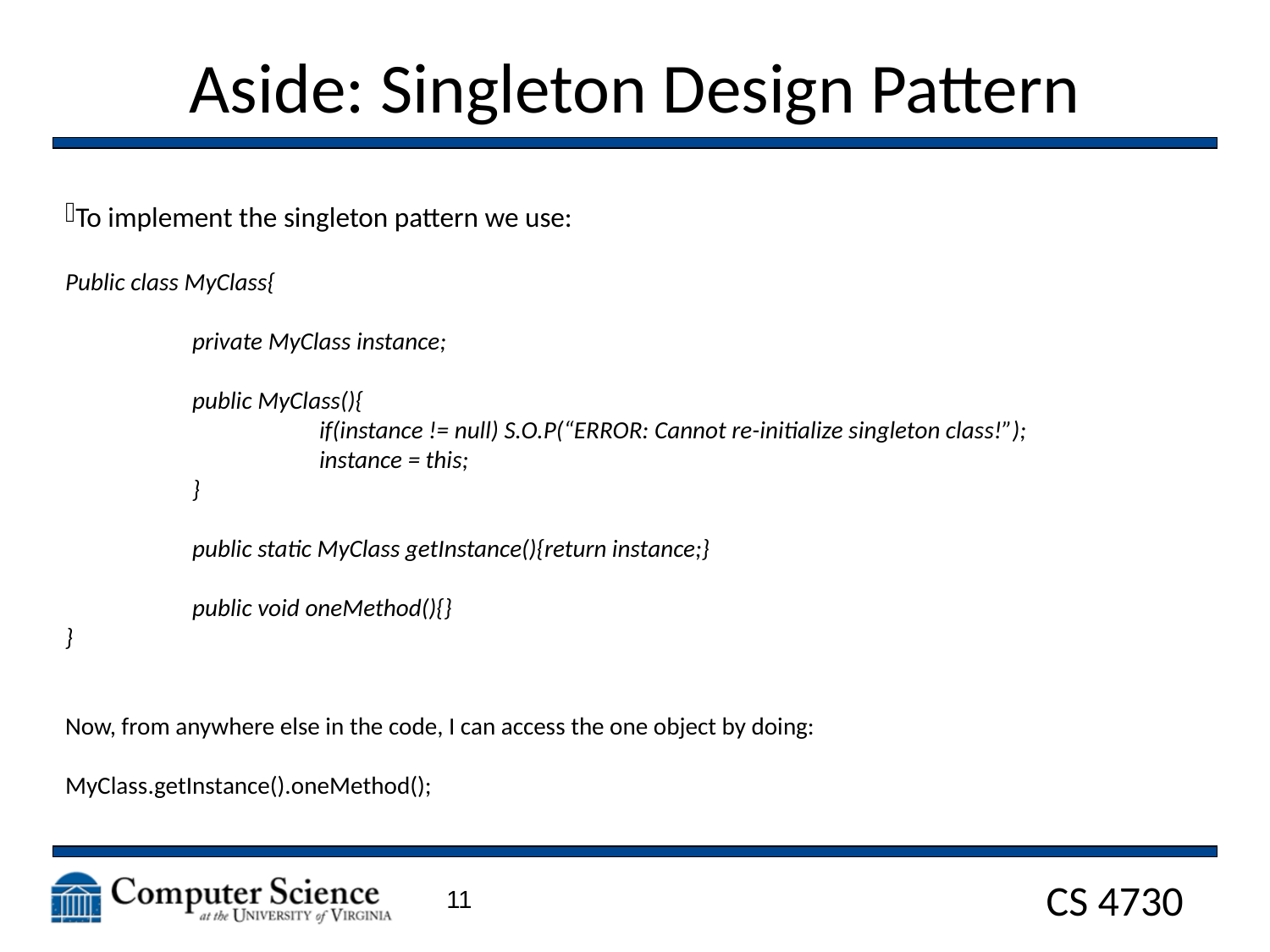

Aside: Singleton Design Pattern

To implement the singleton pattern we use:

Public class MyClass{

	private MyClass instance;

	public MyClass(){
		if(instance != null) S.O.P(“ERROR: Cannot re-initialize singleton class!”);
		instance = this;
	}

	public static MyClass getInstance(){return instance;}

	public void oneMethod(){}
}

Now, from anywhere else in the code, I can access the one object by doing:

MyClass.getInstance().oneMethod();
11